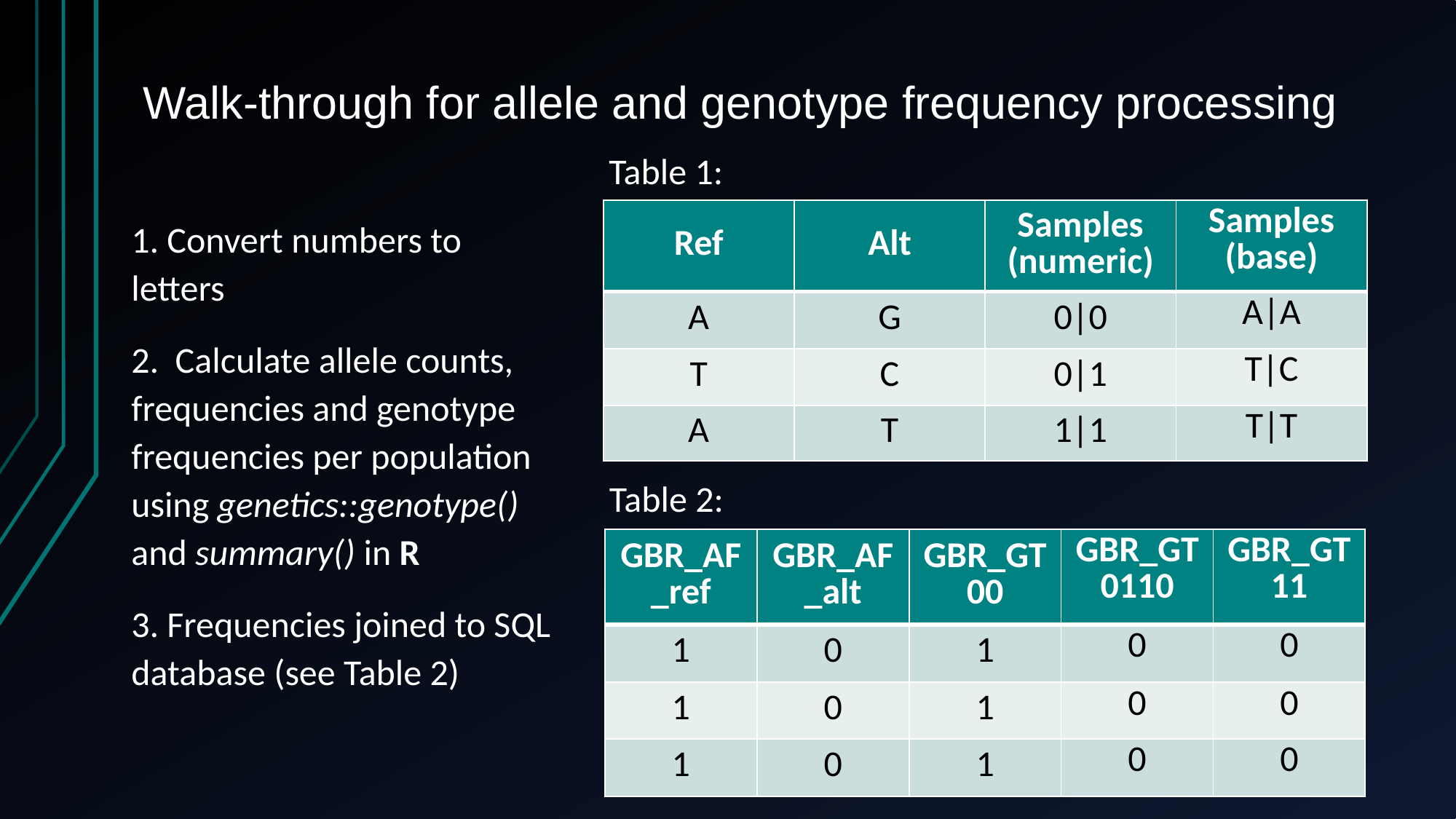

# Walk-through for allele and genotype frequency processing
Table 1:
| Ref | Alt | Samples (numeric) | Samples (base) |
| --- | --- | --- | --- |
| A | G | 0|0 | A|A |
| T | C | 0|1 | T|C |
| A | T | 1|1 | T|T |
1. Convert numbers to letters
2.  Calculate allele counts, frequencies and genotype frequencies per population using genetics::genotype() and summary() in R
3. Frequencies joined to SQL database (see Table 2)
Table 2:
| GBR\_AF\_ref | GBR\_AF\_alt | GBR\_GT00 | GBR\_GT0110 | GBR\_GT11 |
| --- | --- | --- | --- | --- |
| 1 | 0 | 1 | 0 | 0 |
| 1 | 0 | 1 | 0 | 0 |
| 1 | 0 | 1 | 0 | 0 |